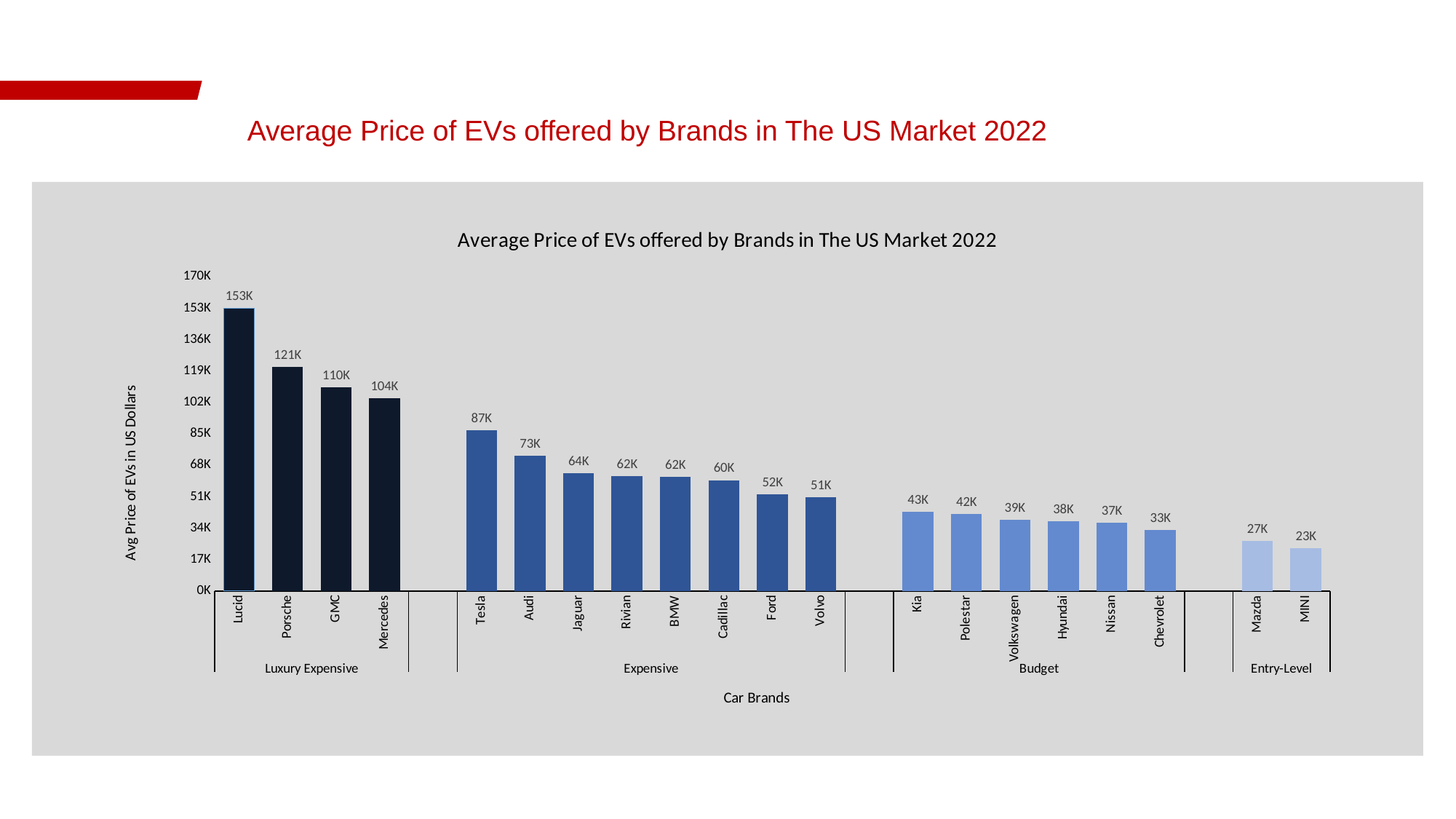

# Average Price of EVs offered by Brands in The US Market 2022

### Chart: Average Price of EVs offered by Brands in The US Market 2022

| Category | Avg Price |
|---|---|
| Lucid | 153000.0 |
| Porsche | 121354.17 |
| GMC | 110295.0 |
| Mercedes | 104260.0 |
|  | None |
| Tesla | 86877.5 |
| Audi | 73222.27 |
| Jaguar | 63550.0 |
| Rivian | 62325.0 |
| BMW | 61661.67 |
| Cadillac | 59990.0 |
| Ford | 52300.76 |
| Volvo | 50620.0 |
|  | None |
| Kia | 42907.86 |
| Polestar | 41700.0 |
| Volkswagen | 38545.0 |
| Hyundai | 37934.44 |
| Nissan | 37089.29 |
| Chevrolet | 32995.0 |
|  | None |
| Mazda | 27145.0 |
| MINI | 23250.0 |